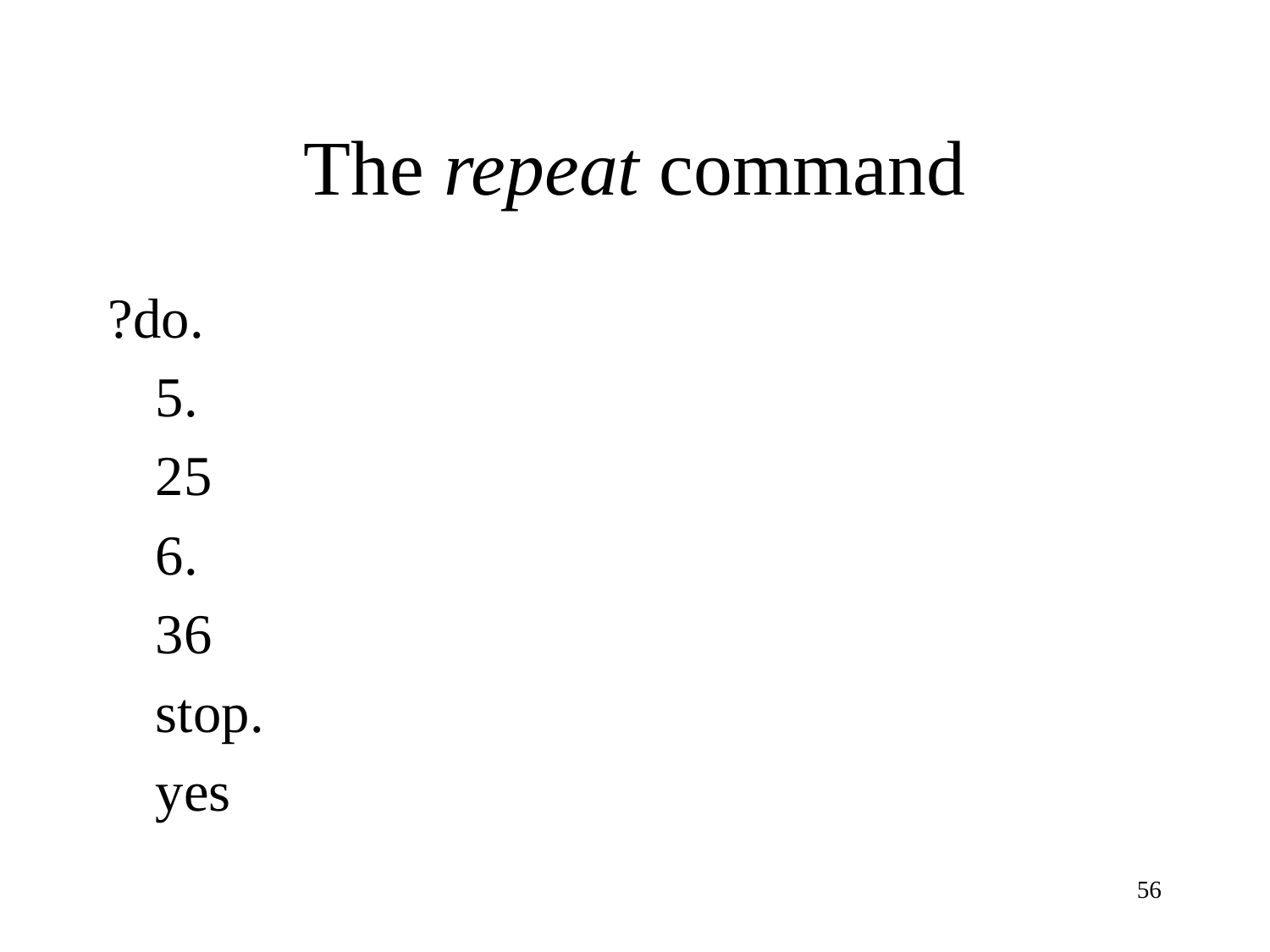

# The repeat command
?do.
	5.
	25
	6.
	36
	stop.
	yes

56